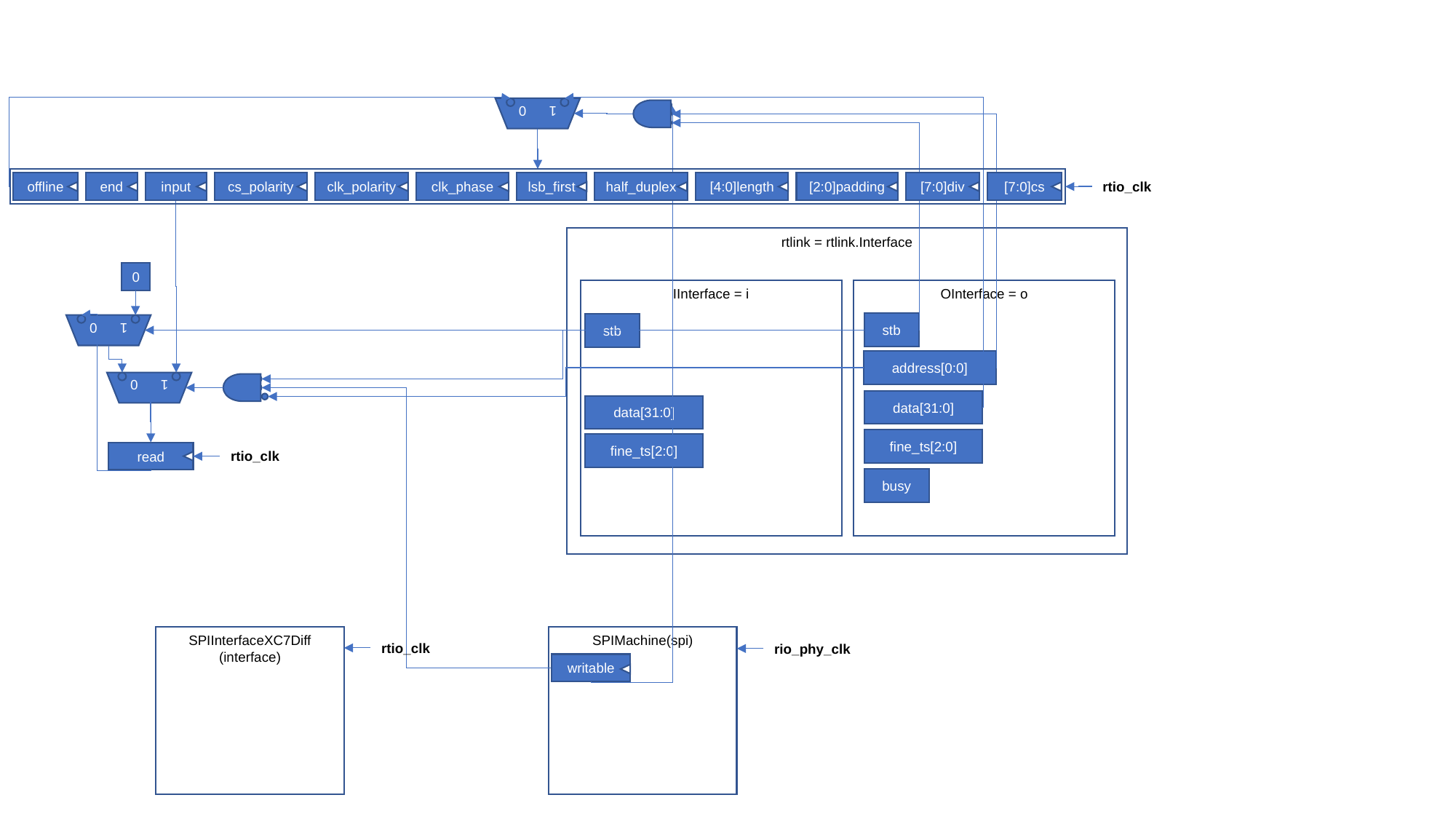

1      0

offline

end

input

cs_polarity

clk_polarity

clk_phase

lsb_first

half_duplex

[4:0]length

[2:0]padding

[7:0]div

[7:0]cs

rtio_clk
rtlink = rtlink.Interface
IInterface = i
stb
data[31:0]
fine_ts[2:0]
OInterface = o
stb
data[31:0]
fine_ts[2:0]
busy
address[0:0]
0
1      0

1      0

read

rtio_clk
SPIInterfaceXC7Diff
(interface)
SPIMachine(spi)
rtio_clk
rio_phy_clk
writable